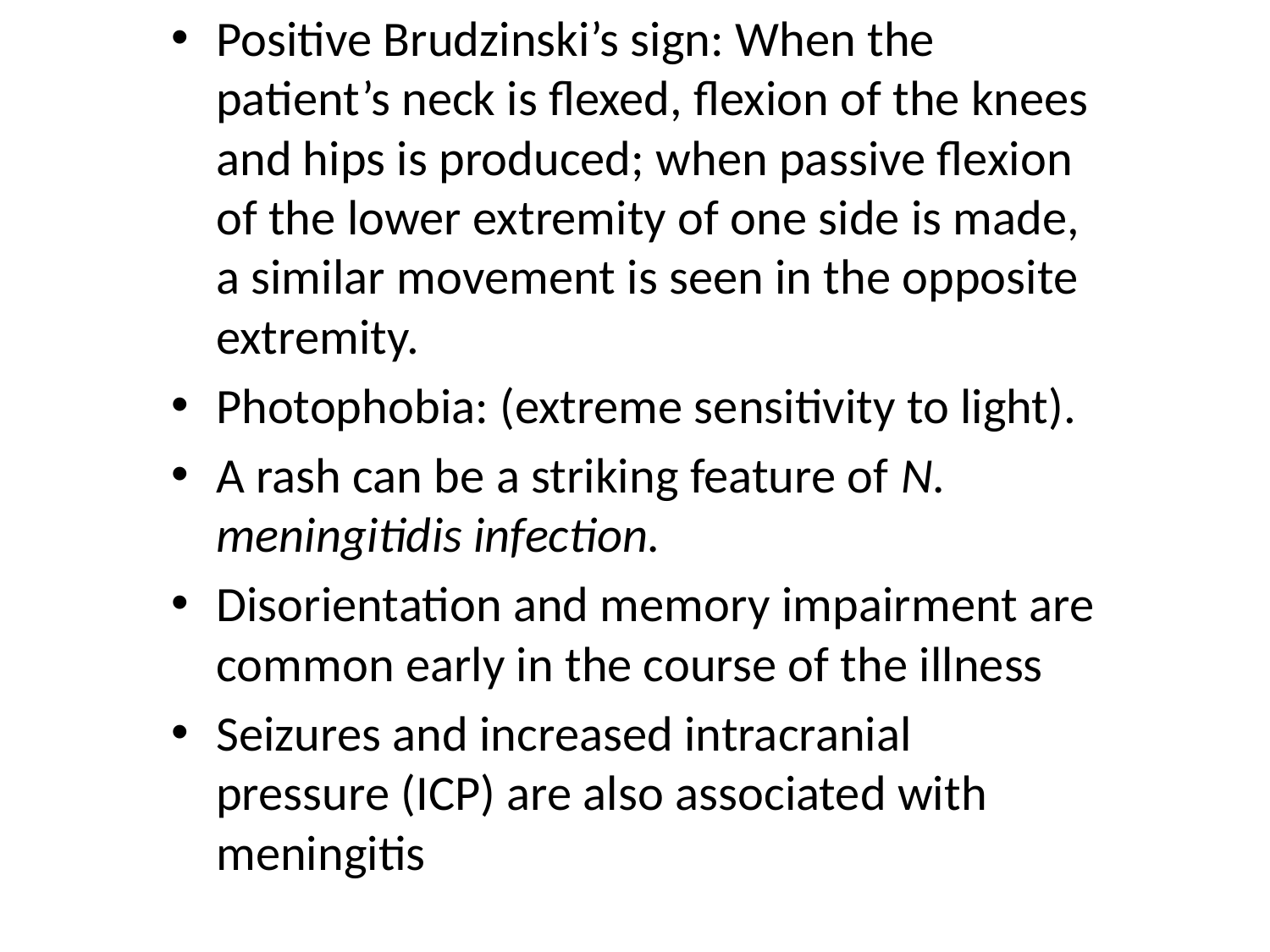

Positive Brudzinski’s sign: When the patient’s neck is flexed, flexion of the knees and hips is produced; when passive flexion of the lower extremity of one side is made, a similar movement is seen in the opposite extremity.
Photophobia: (extreme sensitivity to light).
A rash can be a striking feature of N. meningitidis infection.
Disorientation and memory impairment are common early in the course of the illness
Seizures and increased intracranial pressure (ICP) are also associated with meningitis